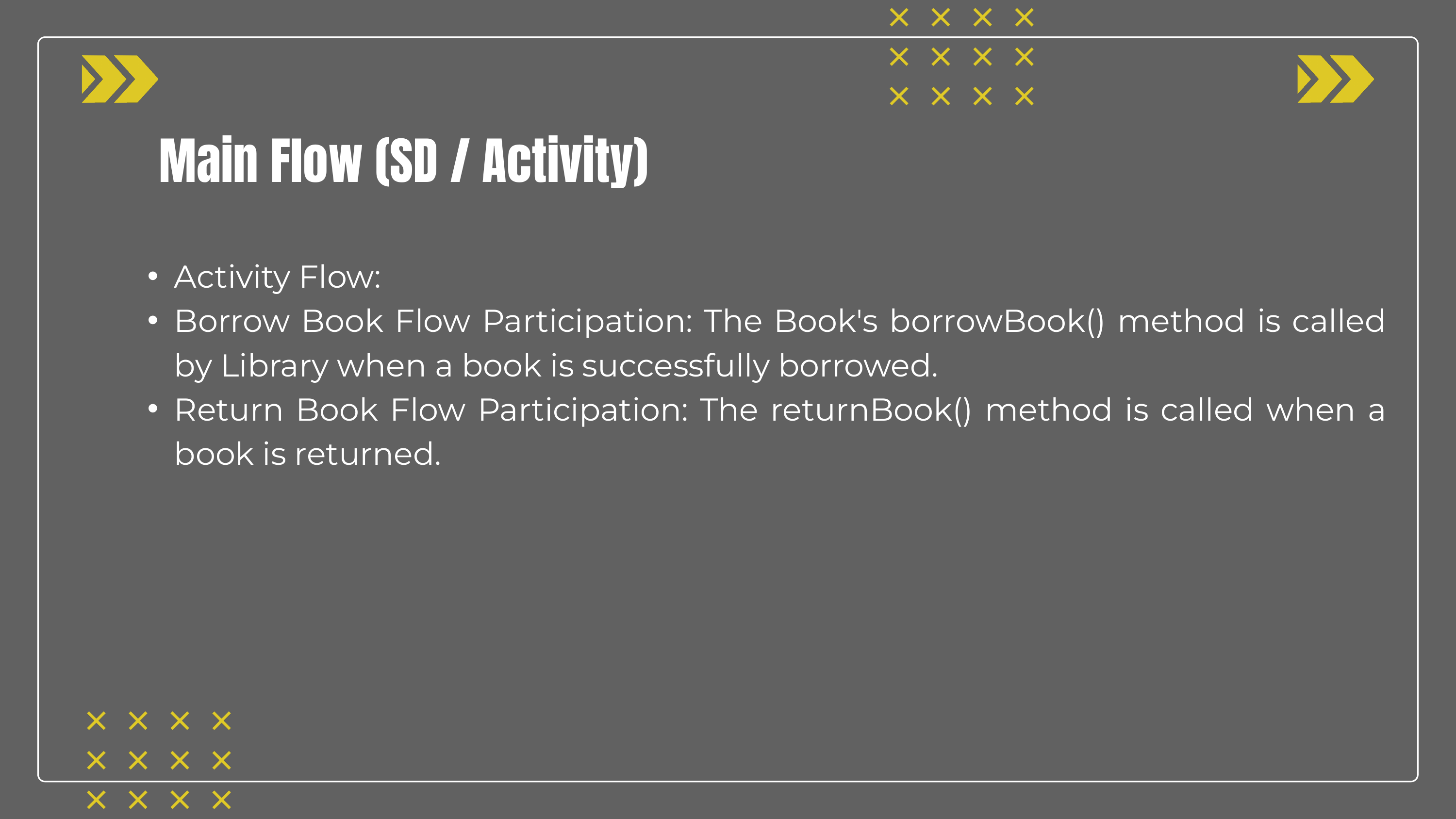

Main Flow (SD / Activity)
Activity Flow:
Borrow Book Flow Participation: The Book's borrowBook() method is called by Library when a book is successfully borrowed.
Return Book Flow Participation: The returnBook() method is called when a book is returned.